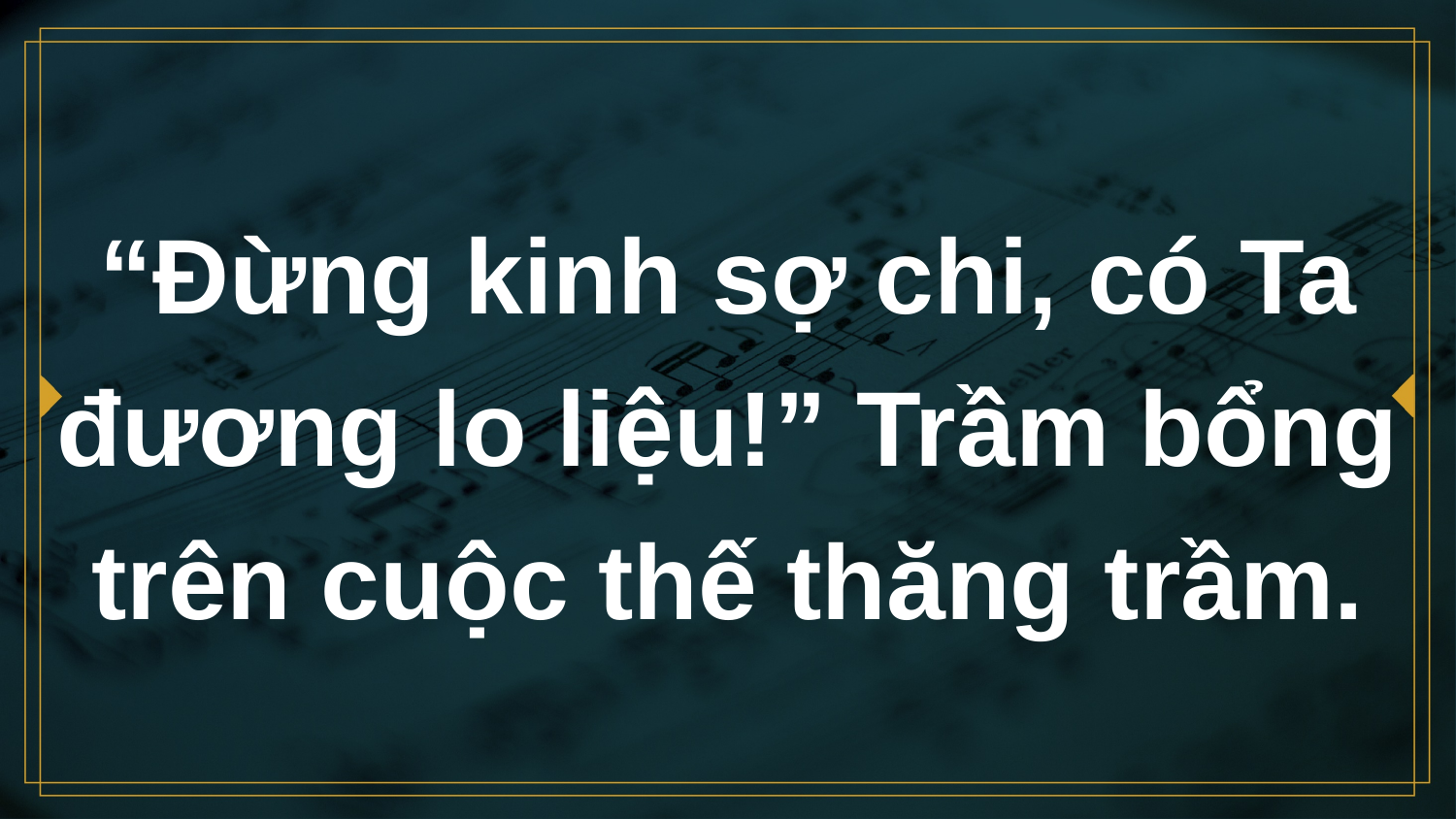

# “Đừng kinh sợ chi, có Ta đương lo liệu!” Trầm bổng trên cuộc thế thăng trầm.